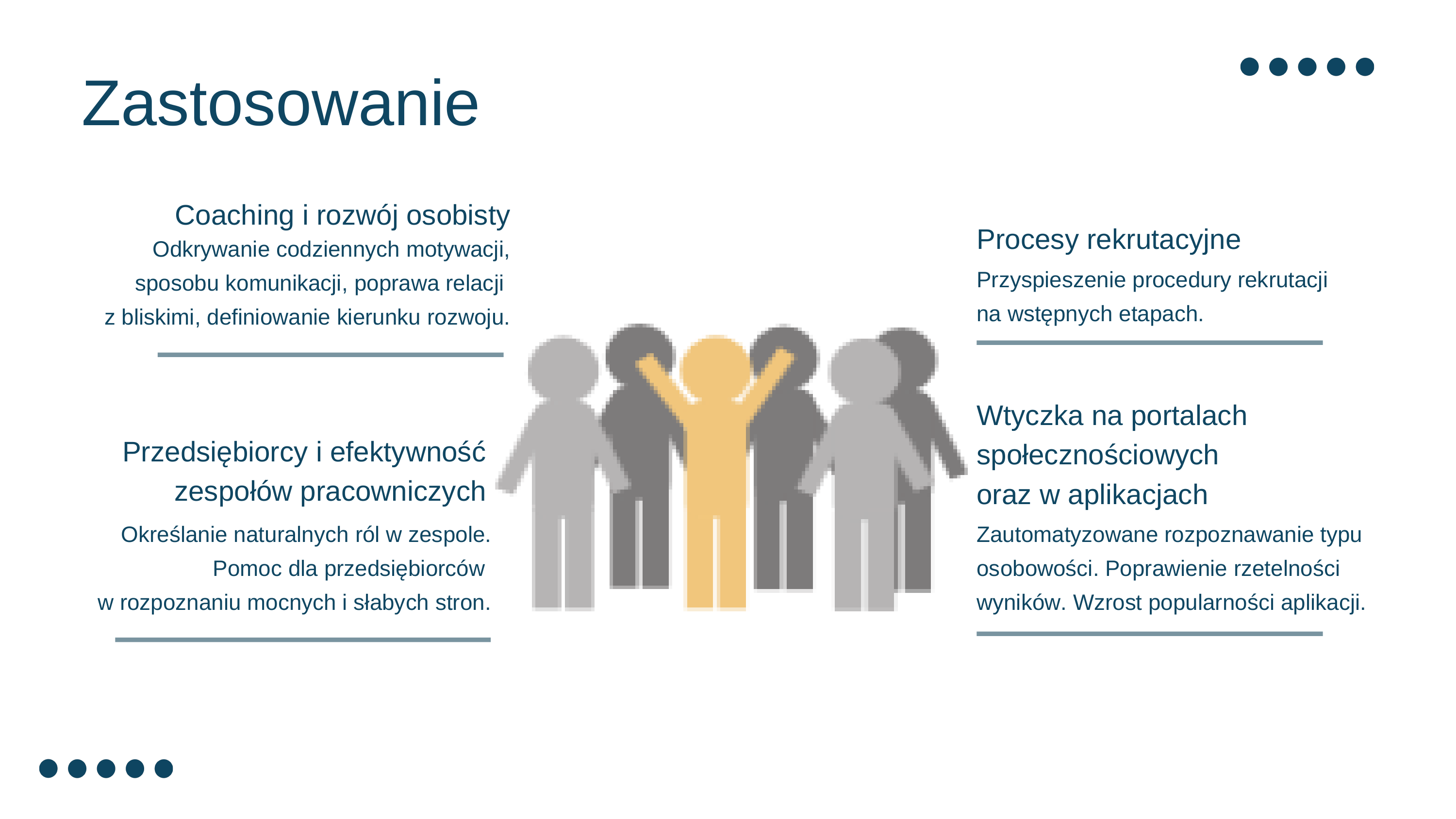

Zastosowanie

Coaching i rozwój osobisty
Procesy rekrutacyjne
 Odkrywanie codziennych motywacji, sposobu komunikacji, poprawa relacji
z bliskimi, definiowanie kierunku rozwoju.
Przyspieszenie procedury rekrutacji
na wstępnych etapach.

Wtyczka na portalach społecznościowych
oraz w aplikacjach
Przedsiębiorcy i efektywność zespołów pracowniczych
Określanie naturalnych ról w zespole. Pomoc dla przedsiębiorców
w rozpoznaniu mocnych i słabych stron.
Zautomatyzowane rozpoznawanie typu osobowości. Poprawienie rzetelności wyników. Wzrost popularności aplikacji.